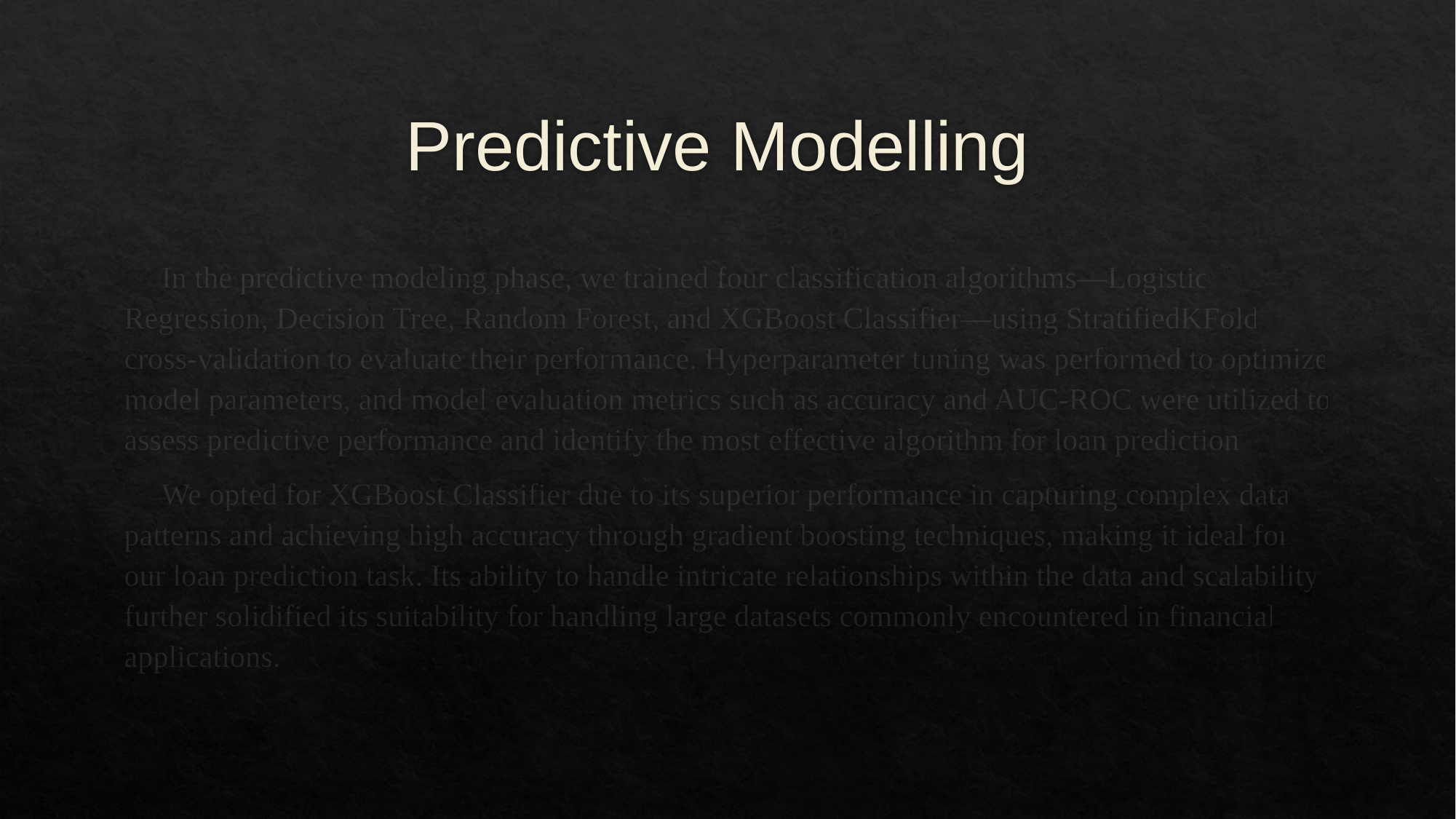

# Predictive Modelling
In the predictive modeling phase, we trained four classification algorithms—Logistic Regression, Decision Tree, Random Forest, and XGBoost Classifier—using StratifiedKFold cross-validation to evaluate their performance. Hyperparameter tuning was performed to optimize model parameters, and model evaluation metrics such as accuracy and AUC-ROC were utilized to assess predictive performance and identify the most effective algorithm for loan prediction.
We opted for XGBoost Classifier due to its superior performance in capturing complex data patterns and achieving high accuracy through gradient boosting techniques, making it ideal for our loan prediction task. Its ability to handle intricate relationships within the data and scalability further solidified its suitability for handling large datasets commonly encountered in financial applications.